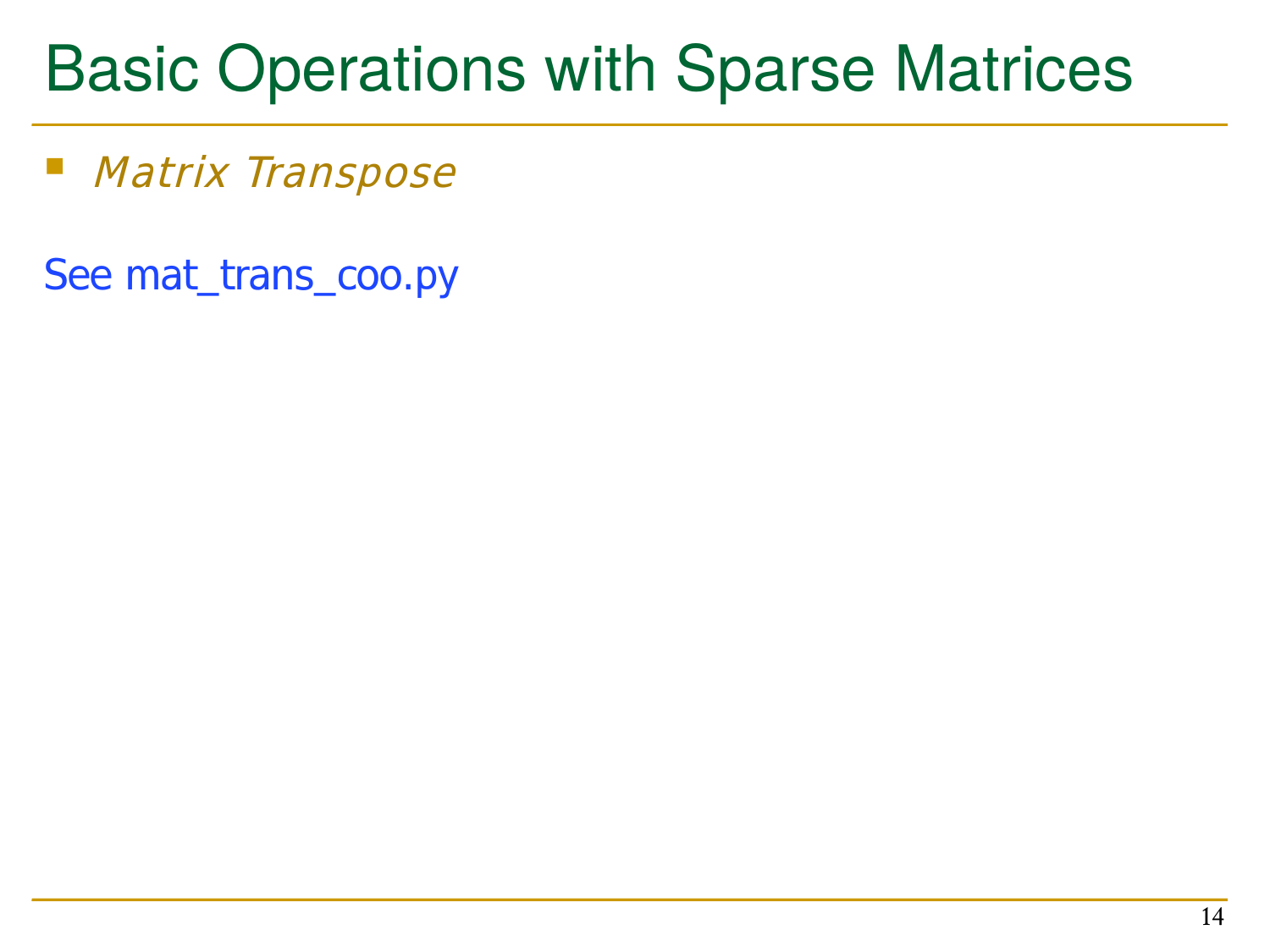

# Basic Operations with Sparse Matrices
Matrix Transpose

See mat_trans_coo.py
14